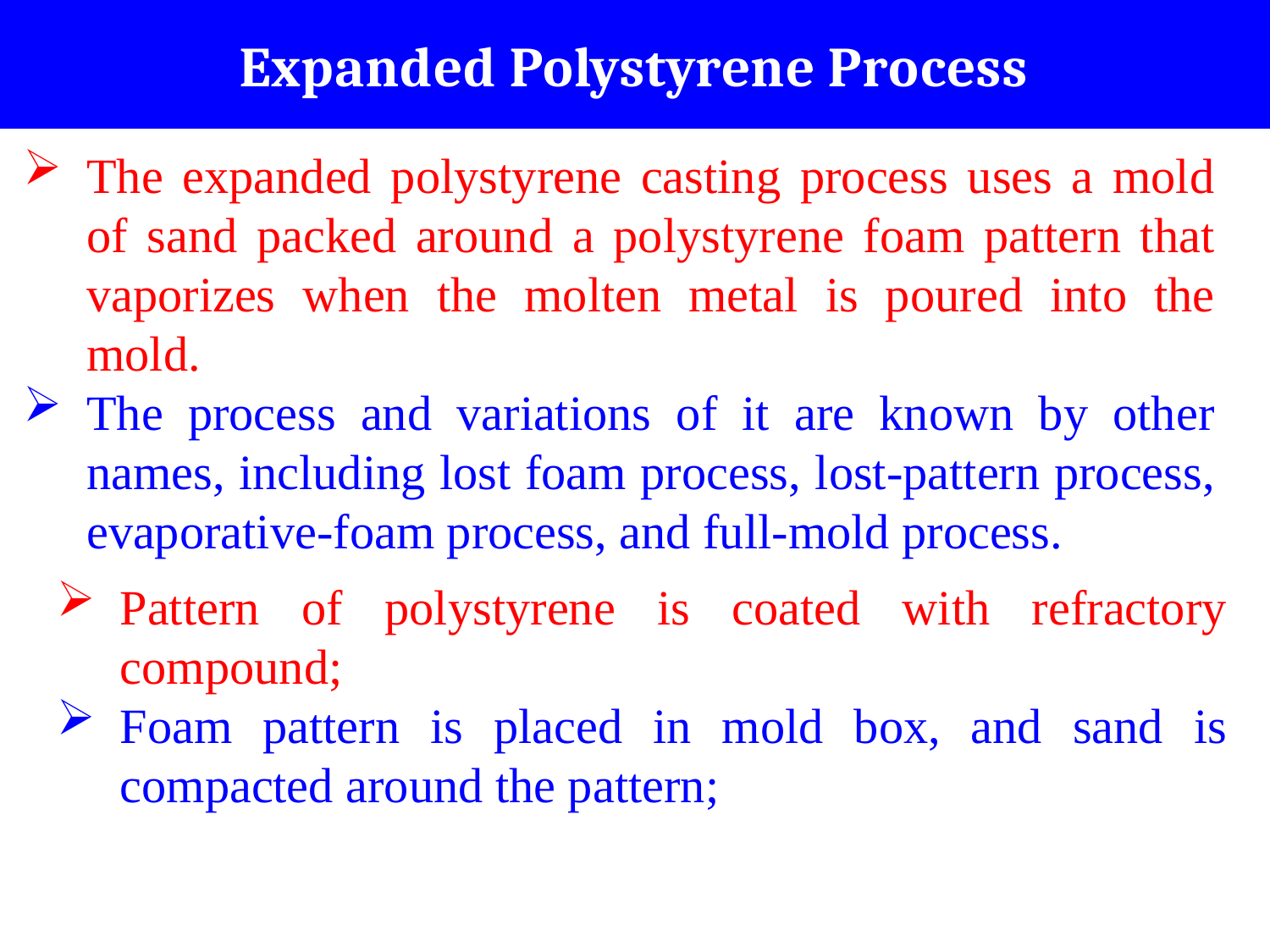

# Expanded Polystyrene Process
The expanded polystyrene casting process uses a mold of sand packed around a polystyrene foam pattern that vaporizes when the molten metal is poured into the mold.
The process and variations of it are known by other names, including lost foam process, lost-pattern process, evaporative-foam process, and full-mold process.
Pattern of polystyrene is coated with refractory compound;
Foam pattern is placed in mold box, and sand is compacted around the pattern;